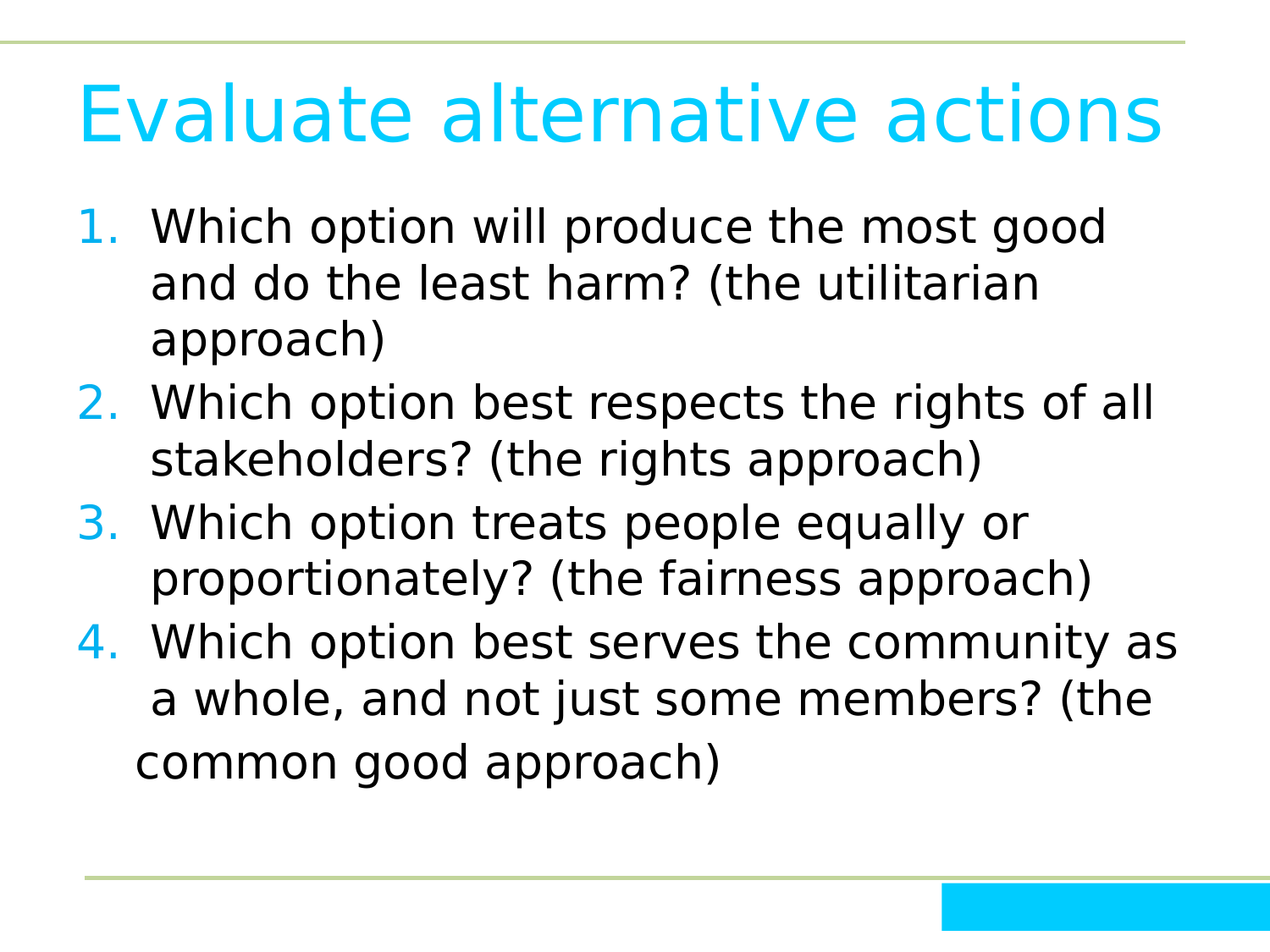

# Evaluate alternative actions
Which option will produce the most good and do the least harm? (the utilitarian approach)
Which option best respects the rights of all stakeholders? (the rights approach)
Which option treats people equally or proportionately? (the fairness approach)
Which option best serves the community as a whole, and not just some members? (the
    common good approach)